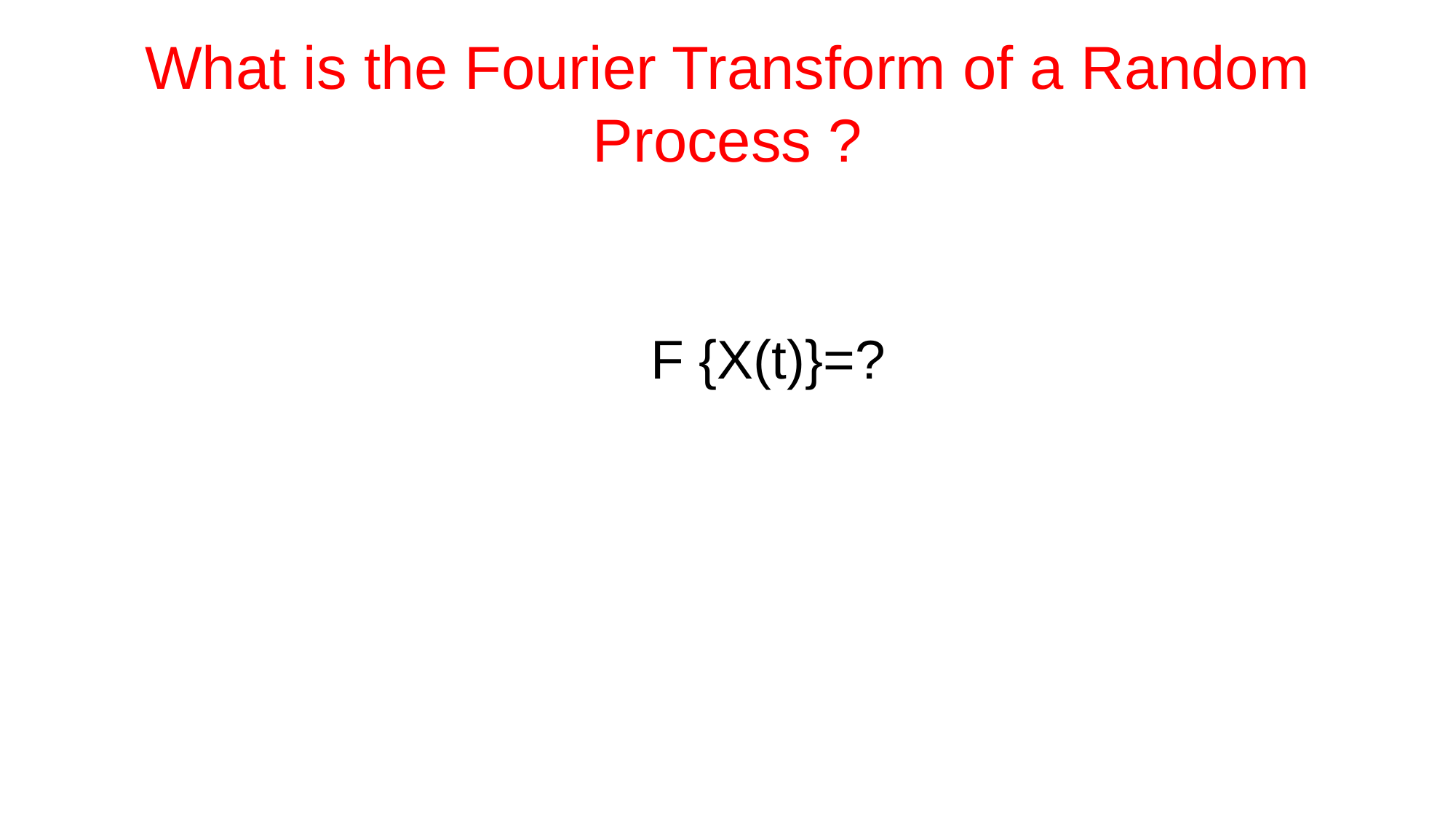

# What is the Fourier Transform of a Random Process ?
F {X(t)}=?